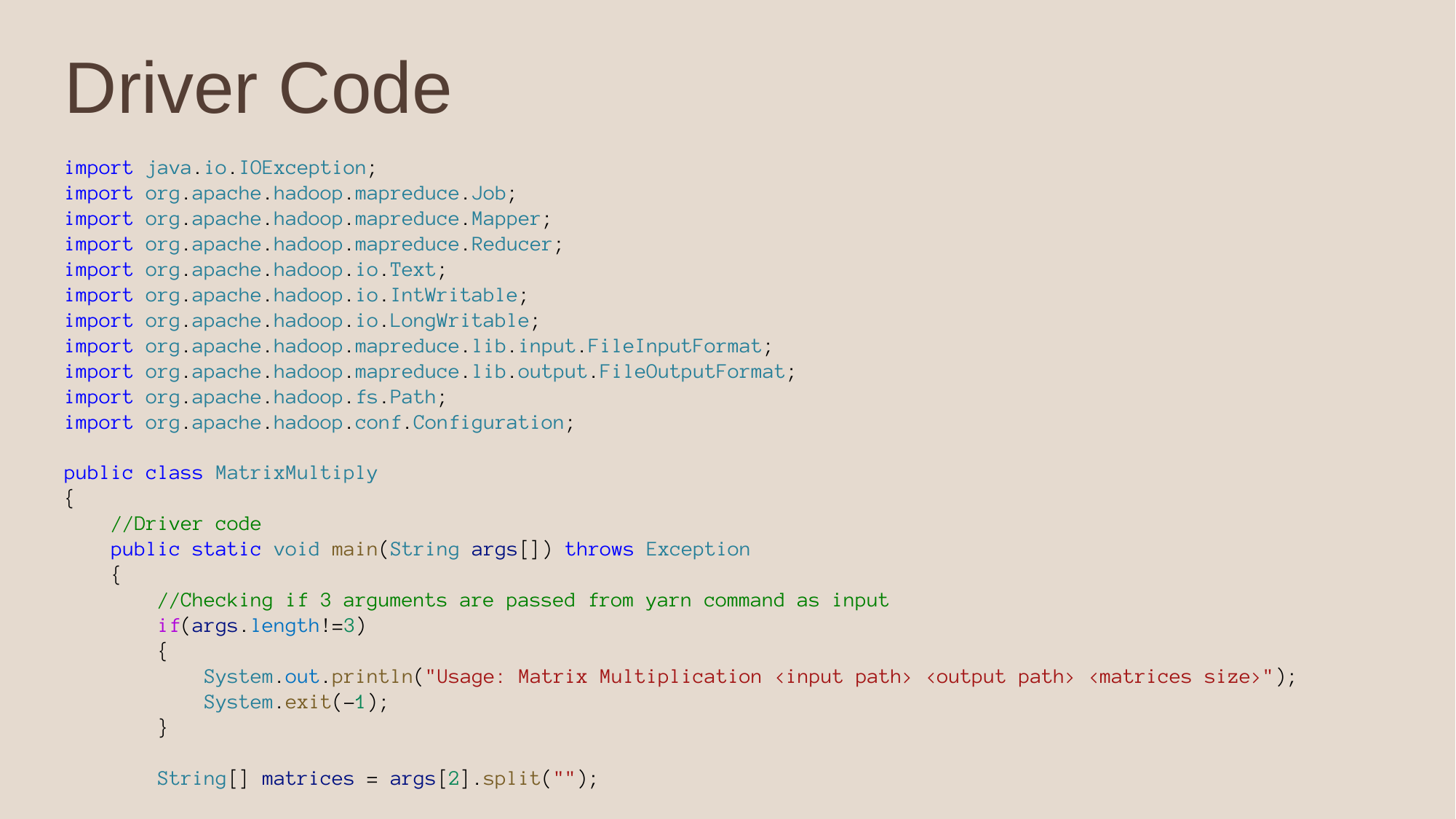

Driver Code

import java.io.IOException;
import org.apache.hadoop.mapreduce.Job;
import org.apache.hadoop.mapreduce.Mapper;
import org.apache.hadoop.mapreduce.Reducer;
import org.apache.hadoop.io.Text;
import org.apache.hadoop.io.IntWritable;
import org.apache.hadoop.io.LongWritable;
import org.apache.hadoop.mapreduce.lib.input.FileInputFormat;
import org.apache.hadoop.mapreduce.lib.output.FileOutputFormat;
import org.apache.hadoop.fs.Path;
import org.apache.hadoop.conf.Configuration;
public class MatrixMultiply
{
    //Driver code
    public static void main(String args[]) throws Exception
    {
        //Checking if 3 arguments are passed from yarn command as input
        if(args.length!=3)
        {
            System.out.println("Usage: Matrix Multiplication <input path> <output path> <matrices size>");
            System.exit(-1);
        }
        String[] matrices = args[2].split("");